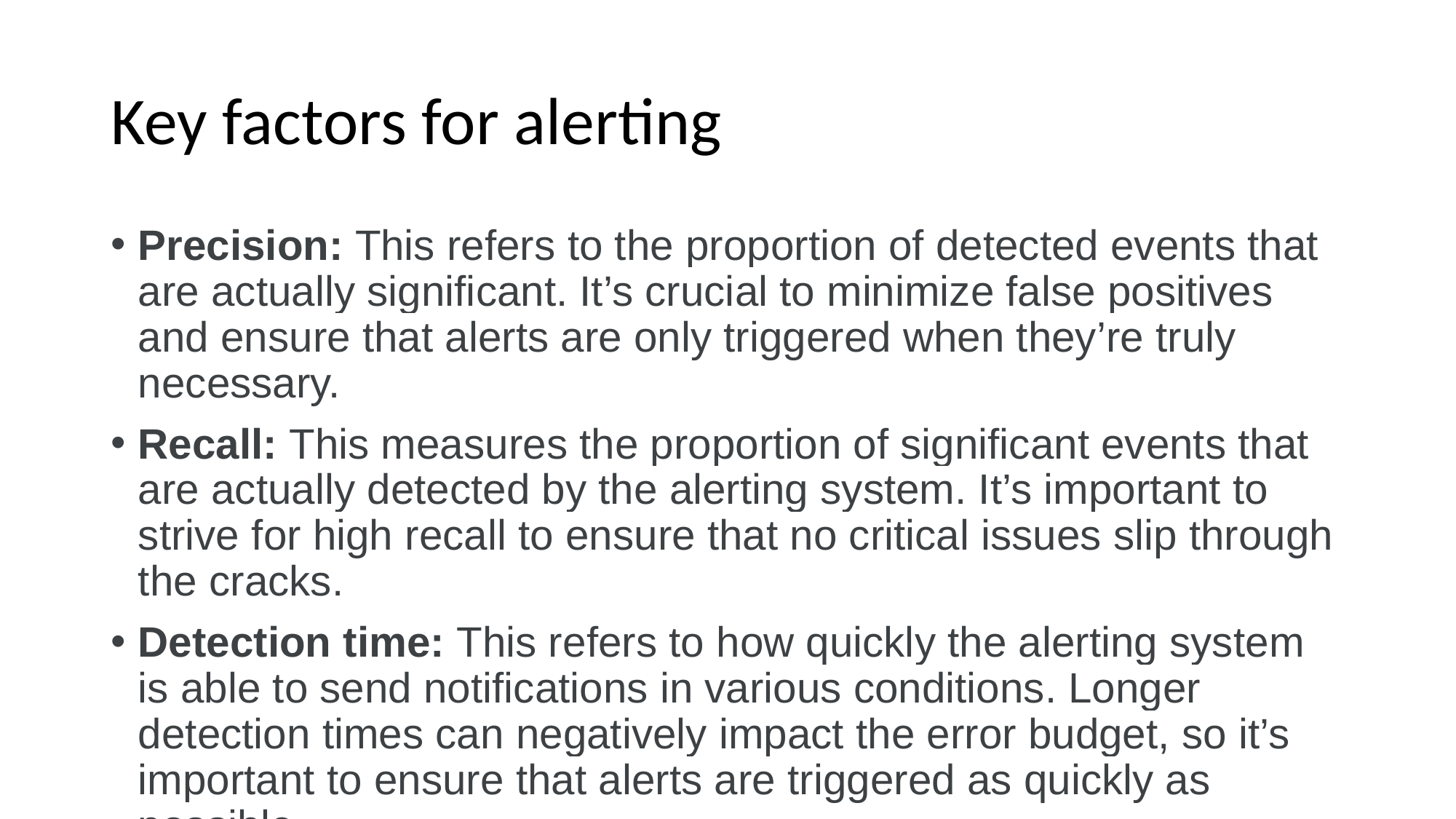

# Key factors for alerting
Precision: This refers to the proportion of detected events that are actually significant. It’s crucial to minimize false positives and ensure that alerts are only triggered when they’re truly necessary.
Recall: This measures the proportion of significant events that are actually detected by the alerting system. It’s important to strive for high recall to ensure that no critical issues slip through the cracks.
Detection time: This refers to how quickly the alerting system is able to send notifications in various conditions. Longer detection times can negatively impact the error budget, so it’s important to ensure that alerts are triggered as quickly as possible